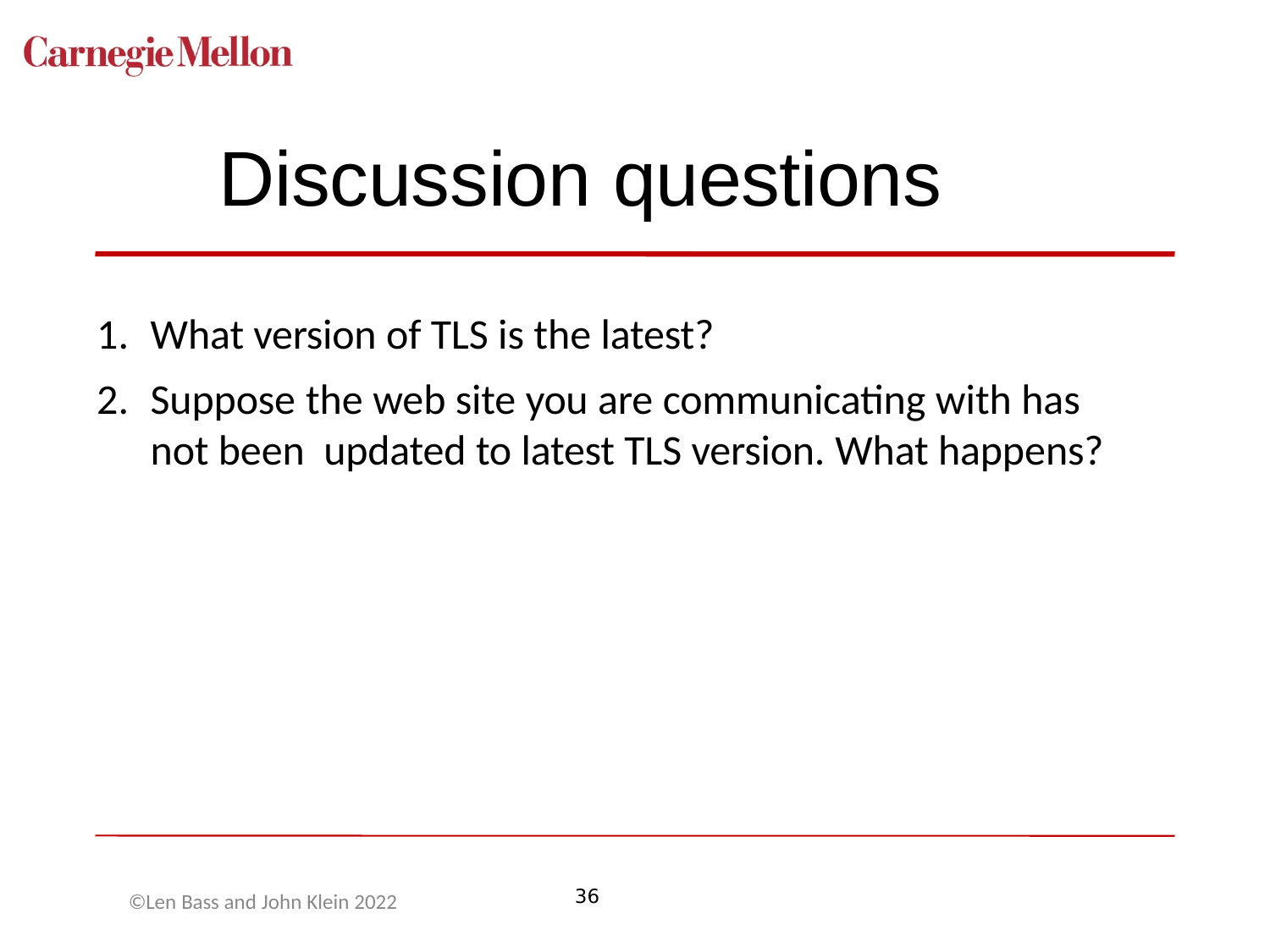

# Discussion questions
What version of TLS is the latest?
Suppose the web site you are communicating with has not been  updated to latest TLS version. What happens?
©Len Bass and John Klein 2022
36